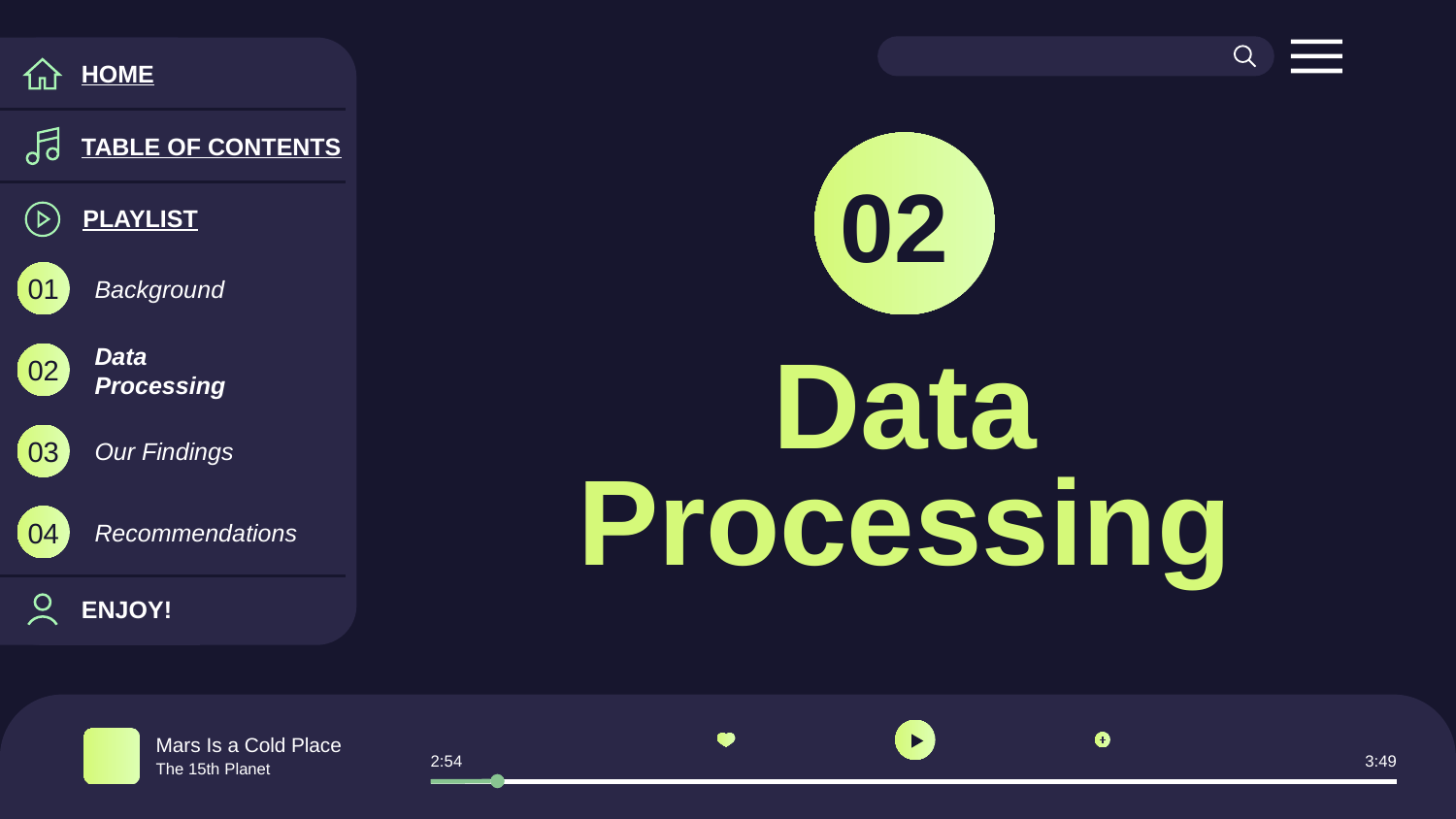

HOME

TABLE OF CONTENTS

02
PLAYLIST

Background
01
Data Processing
02
Our Findings
03
# Data Processing
Recommendations
04
ENJOY!